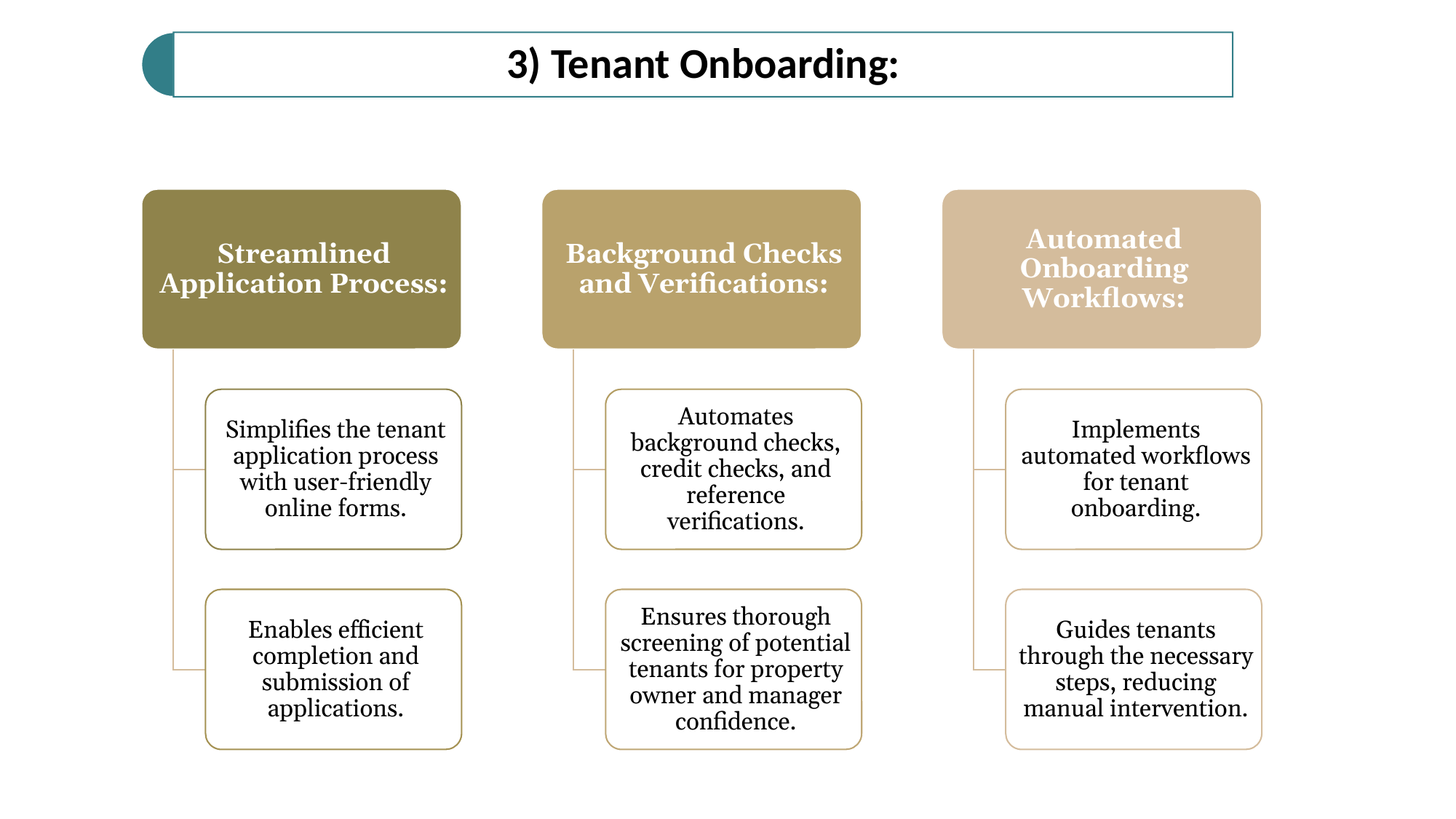

3) Tenant Onboarding:
Streamlined Application Process:
Simplifies the tenant application process with user-friendly online forms.
Enables efficient completion and submission of applications.
Background Checks and Verifications:
Automates background checks, credit checks, and reference verifications.
Ensures thorough screening of potential tenants for property owner and manager confidence.
Automated Onboarding Workflows:
Implements automated workflows for tenant onboarding.
Guides tenants through the necessary steps, reducing manual intervention.